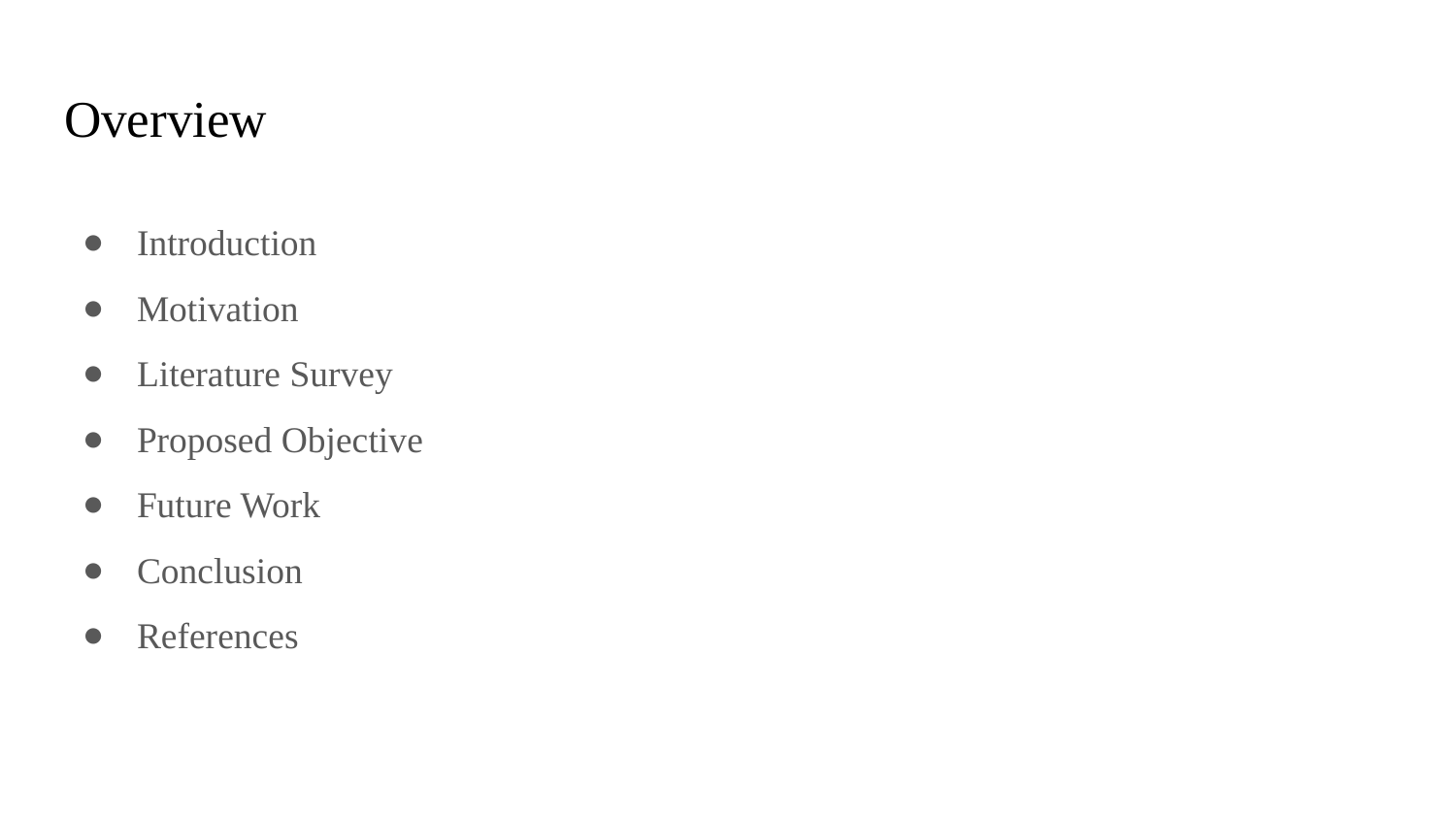

# Overview
Introduction
Motivation
Literature Survey
Proposed Objective
Future Work
Conclusion
References